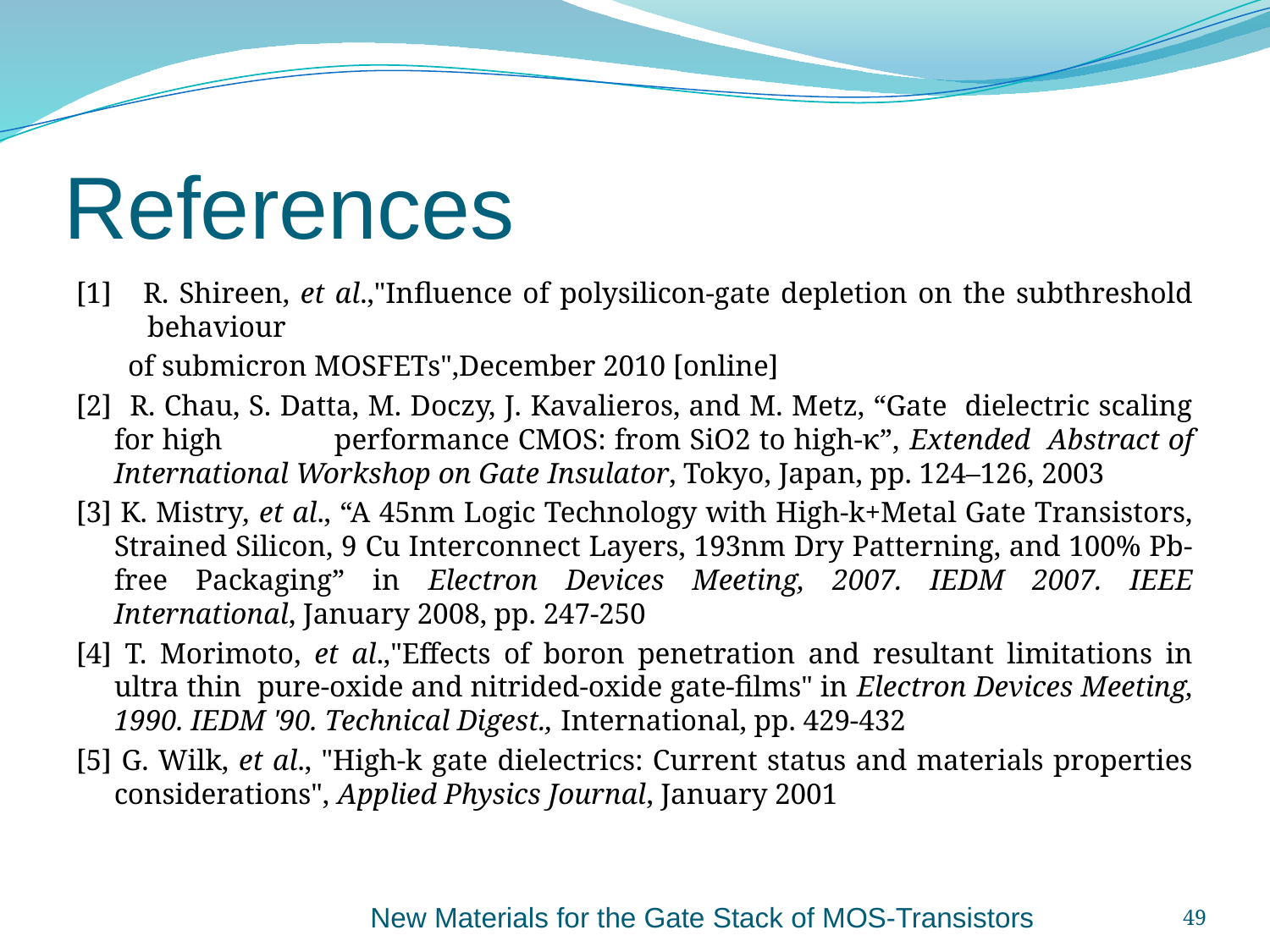

# References
[1]   R. Shireen, et al.,"Influence of polysilicon-gate depletion on the subthreshold behaviour
       of submicron MOSFETs",December 2010 [online]
[2]  R. Chau, S. Datta, M. Doczy, J. Kavalieros, and M. Metz, “Gate  dielectric scaling for high             performance CMOS: from SiO2 to high-κ”, Extended  Abstract of International Workshop on Gate Insulator, Tokyo, Japan, pp. 124–126, 2003
[3] K. Mistry, et al., “A 45nm Logic Technology with High-k+Metal Gate Transistors, Strained Silicon, 9 Cu Interconnect Layers, 193nm Dry Patterning, and 100% Pb-free Packaging” in Electron Devices Meeting, 2007. IEDM 2007. IEEE International, January 2008, pp. 247-250
[4] T. Morimoto, et al.,"Effects of boron penetration and resultant limitations in ultra thin  pure-oxide and nitrided-oxide gate-films" in Electron Devices Meeting, 1990. IEDM '90. Technical Digest., International, pp. 429-432
[5] G. Wilk, et al., "High-k gate dielectrics: Current status and materials properties considerations", Applied Physics Journal, January 2001

New Materials for the Gate Stack of MOS-Transistors
49